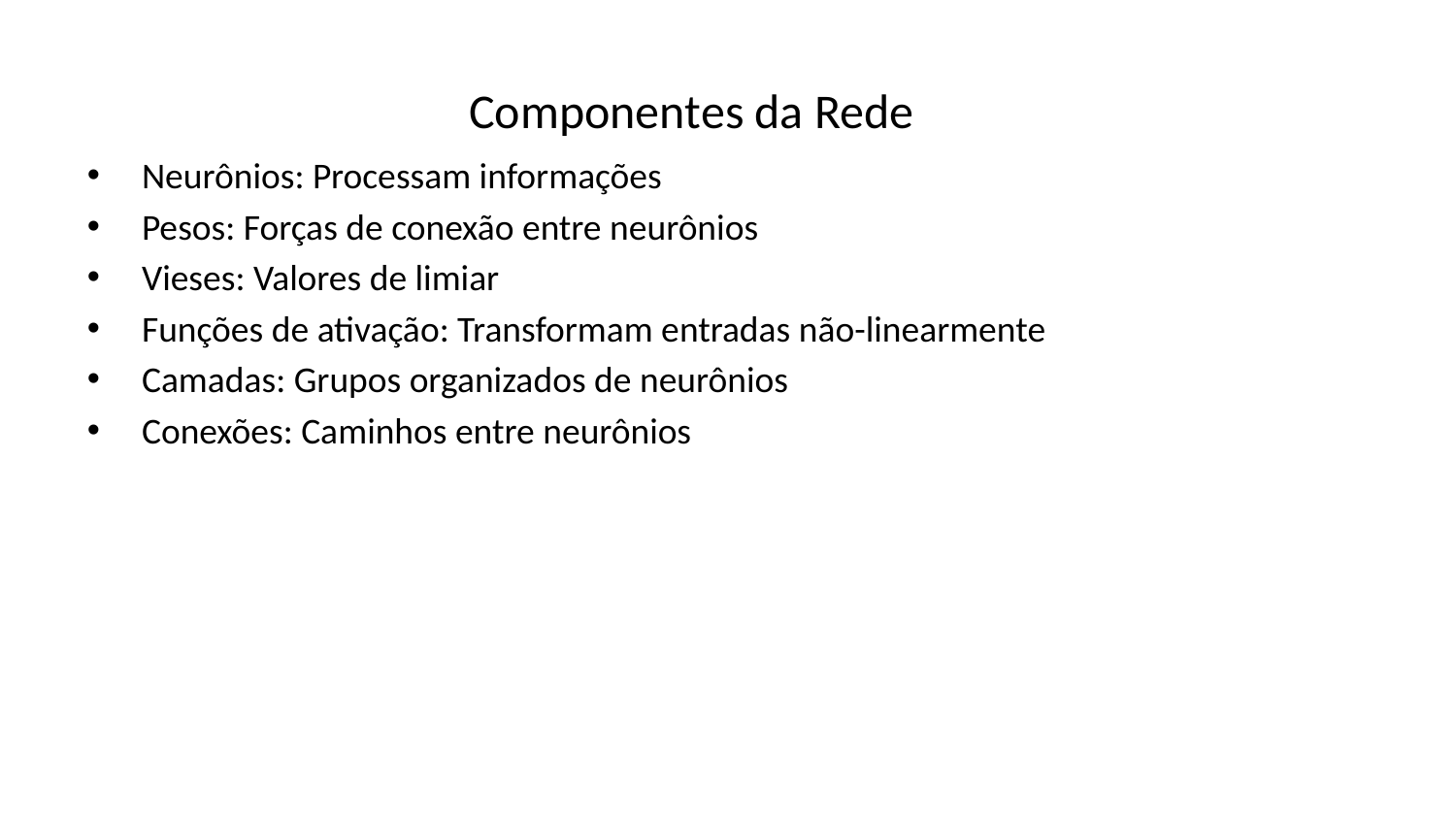

Componentes da Rede
Neurônios: Processam informações
Pesos: Forças de conexão entre neurônios
Vieses: Valores de limiar
Funções de ativação: Transformam entradas não-linearmente
Camadas: Grupos organizados de neurônios
Conexões: Caminhos entre neurônios